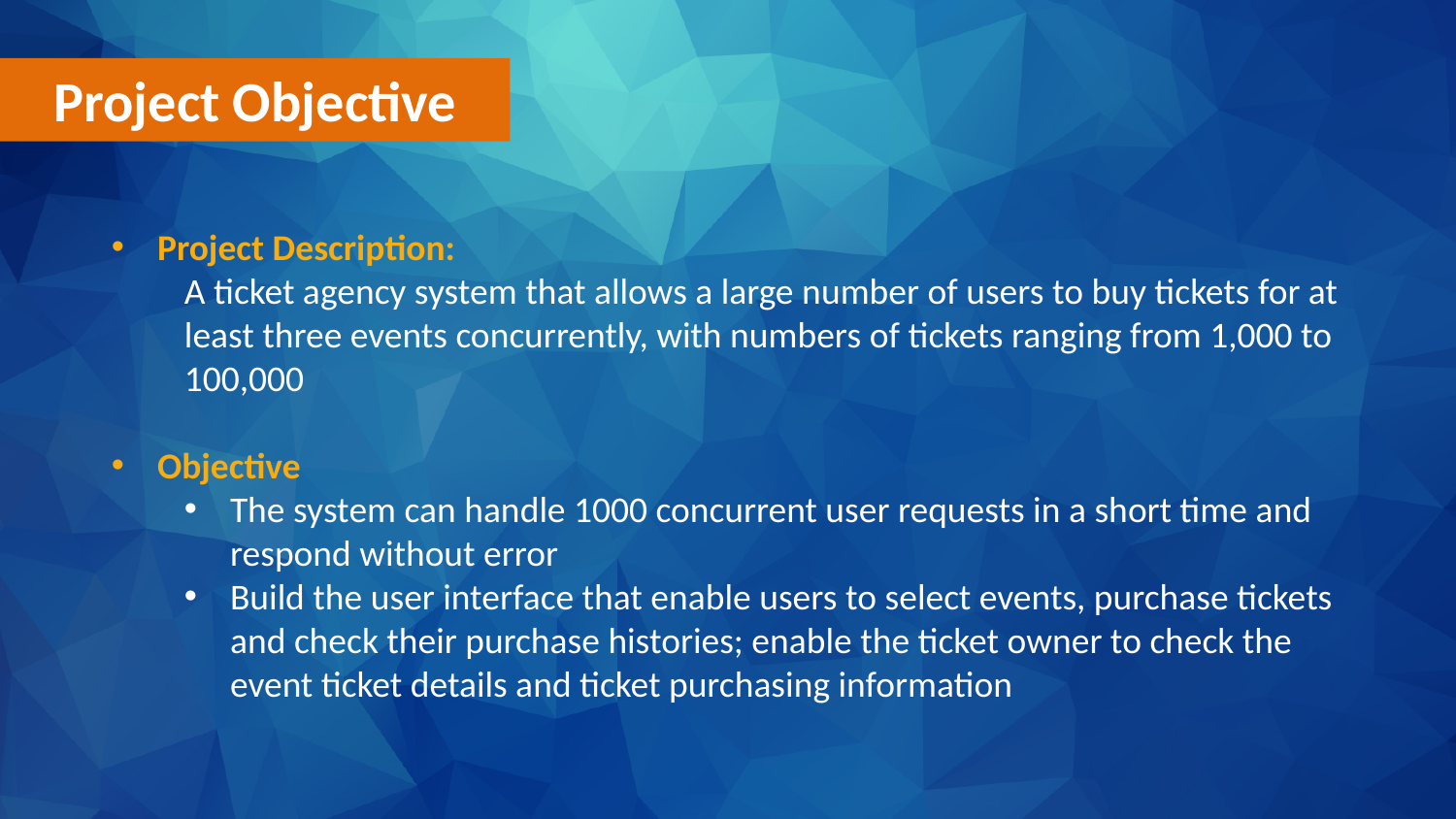

Project Objective
Project Description:
A ticket agency system that allows a large number of users to buy tickets for at least three events concurrently, with numbers of tickets ranging from 1,000 to 100,000

Objective
The system can handle 1000 concurrent user requests in a short time and respond without error
Build the user interface that enable users to select events, purchase tickets and check their purchase histories; enable the ticket owner to check the event ticket details and ticket purchasing information